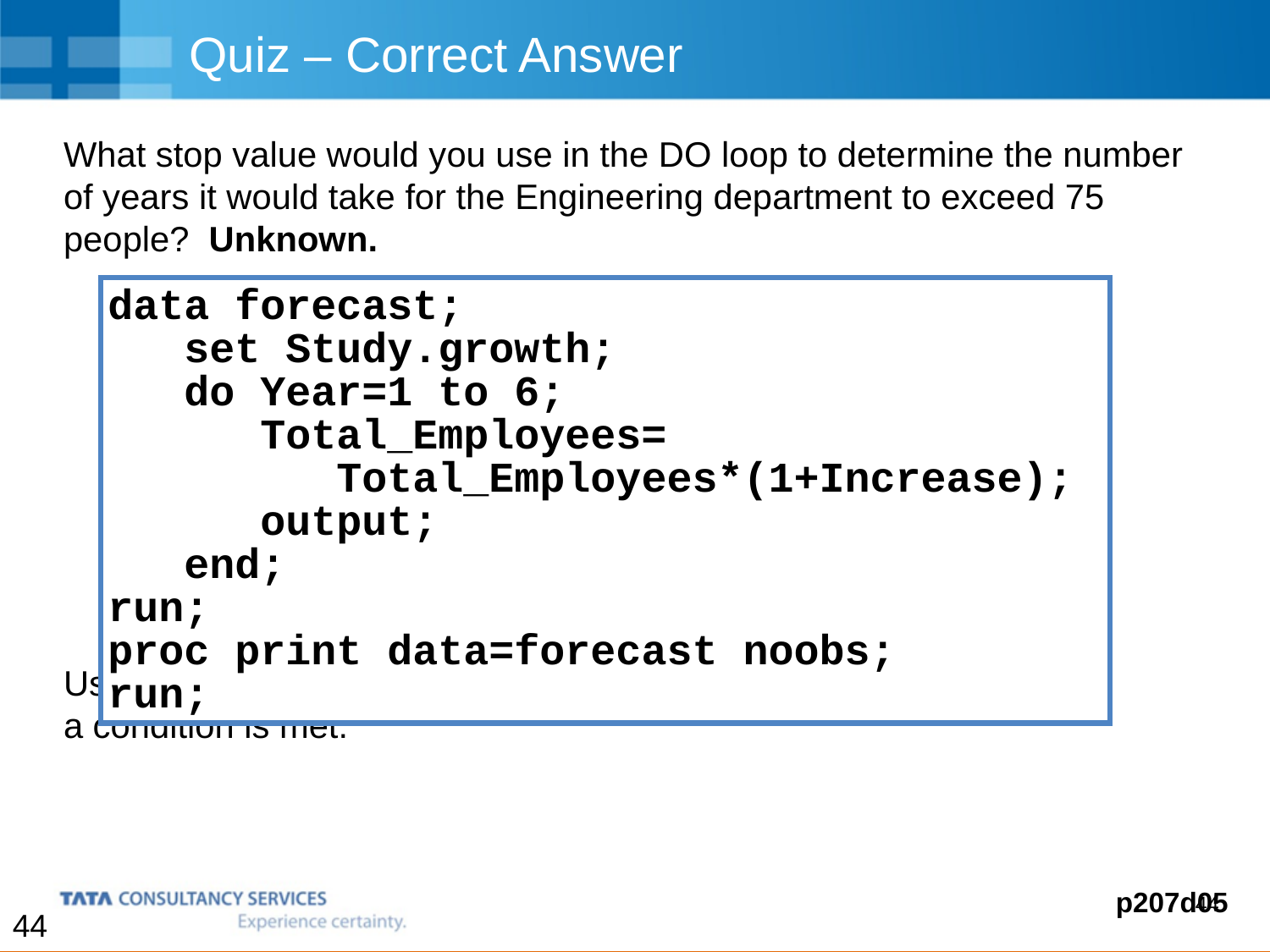

# Quiz – Correct Answer
What stop value would you use in the DO loop to determine the number of years it would take for the Engineering department to exceed 75 people?  Unknown.

Use conditional iterative processing to stop a loop when
a condition is met.

data forecast;
   set Study.growth;
   do Year=1 to 6;
  	 Total_Employees=
         Total_Employees*(1+Increase);
  	 output;
   end;
run;
proc print data=forecast noobs;
run;
p207d05
44